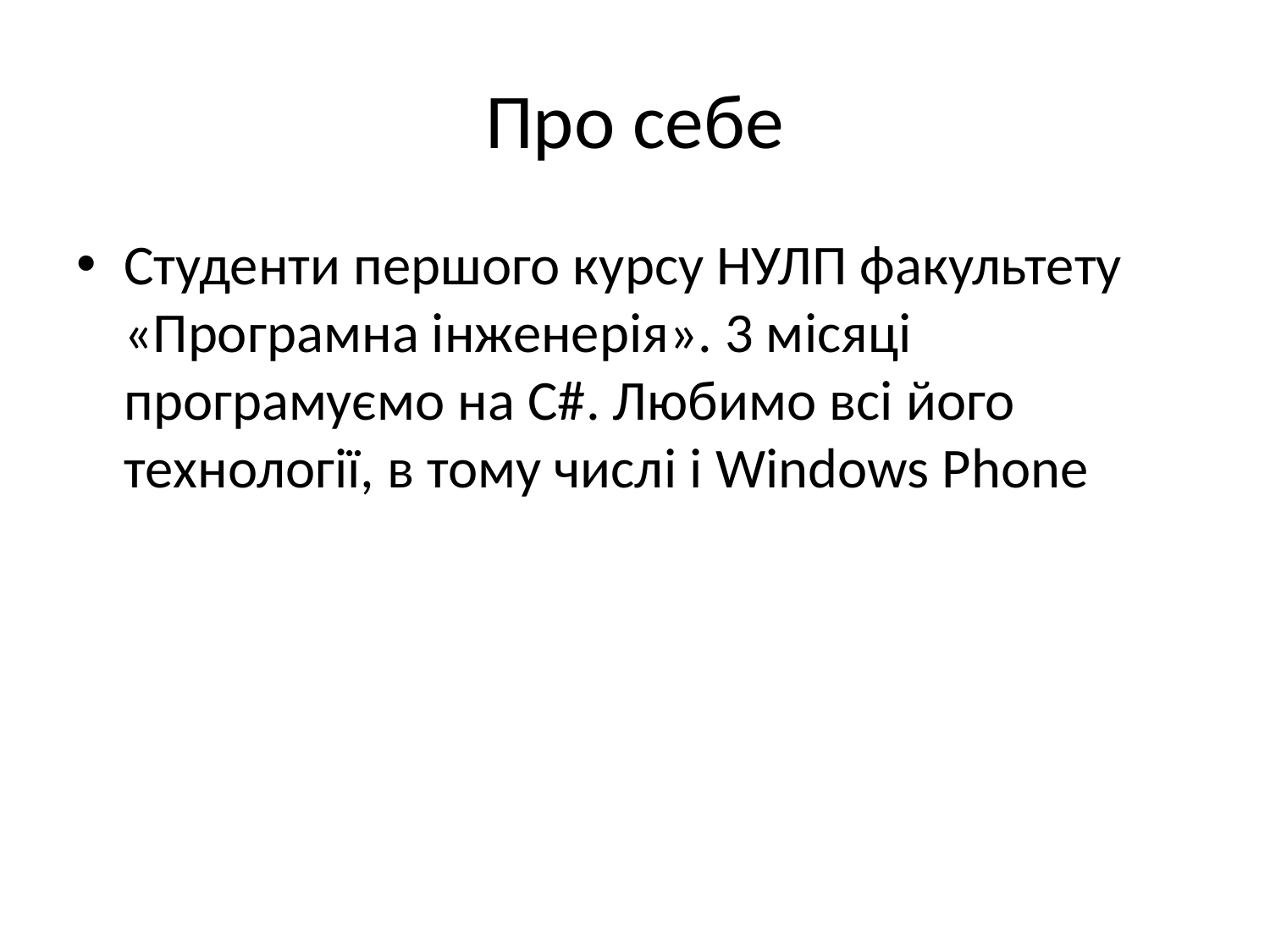

# Про себе
Студенти першого курсу НУЛП факультету «Програмна інженерія». 3 місяці програмуємо на C#. Любимо всі його технології, в тому числі і Windows Phone